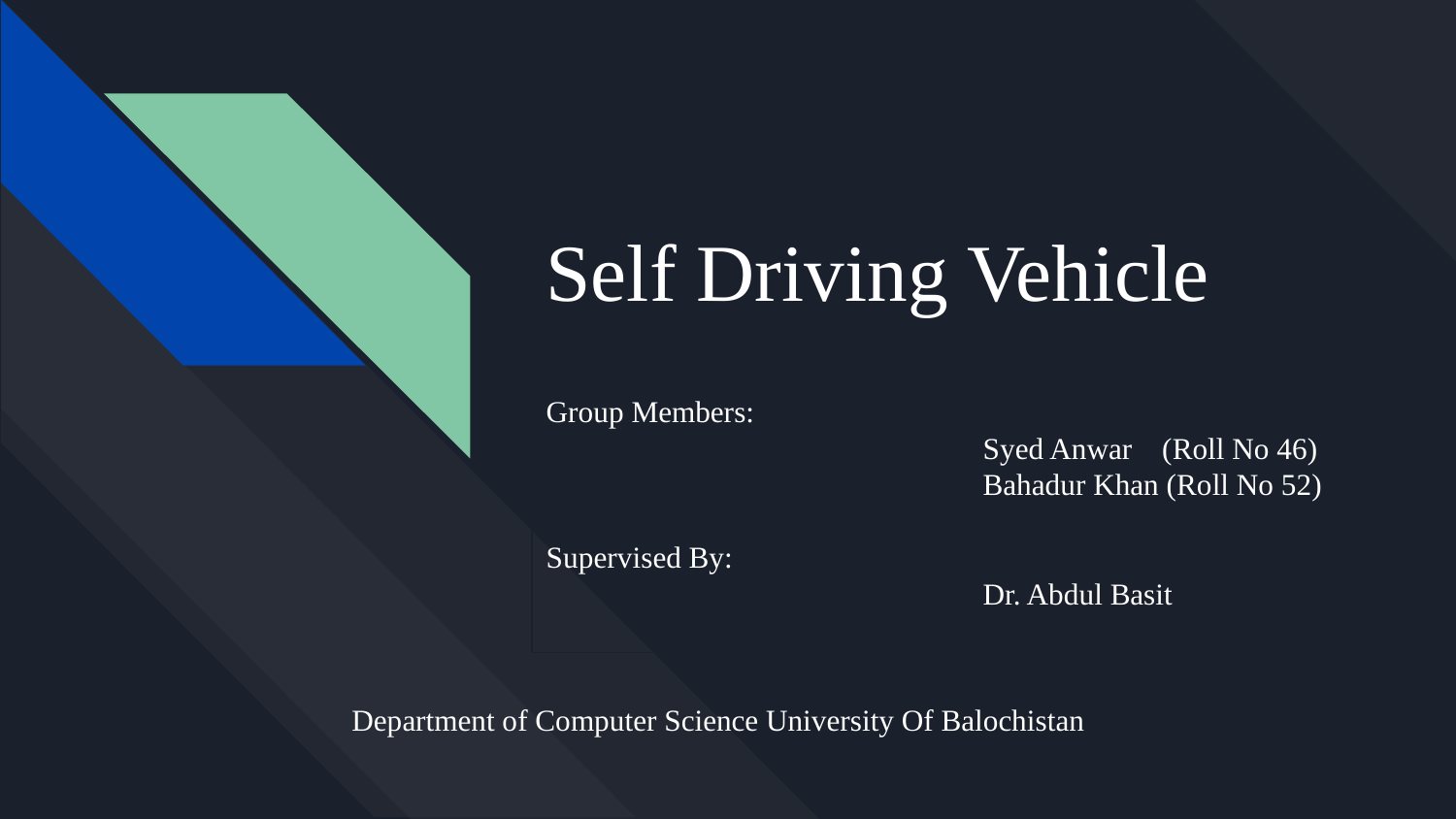

# Self Driving Vehicle
Group Members:
			Syed Anwar    (Roll No 46)
			Bahadur Khan (Roll No 52)

Supervised By:
			Dr. Abdul Basit
Department of Computer Science University Of Balochistan